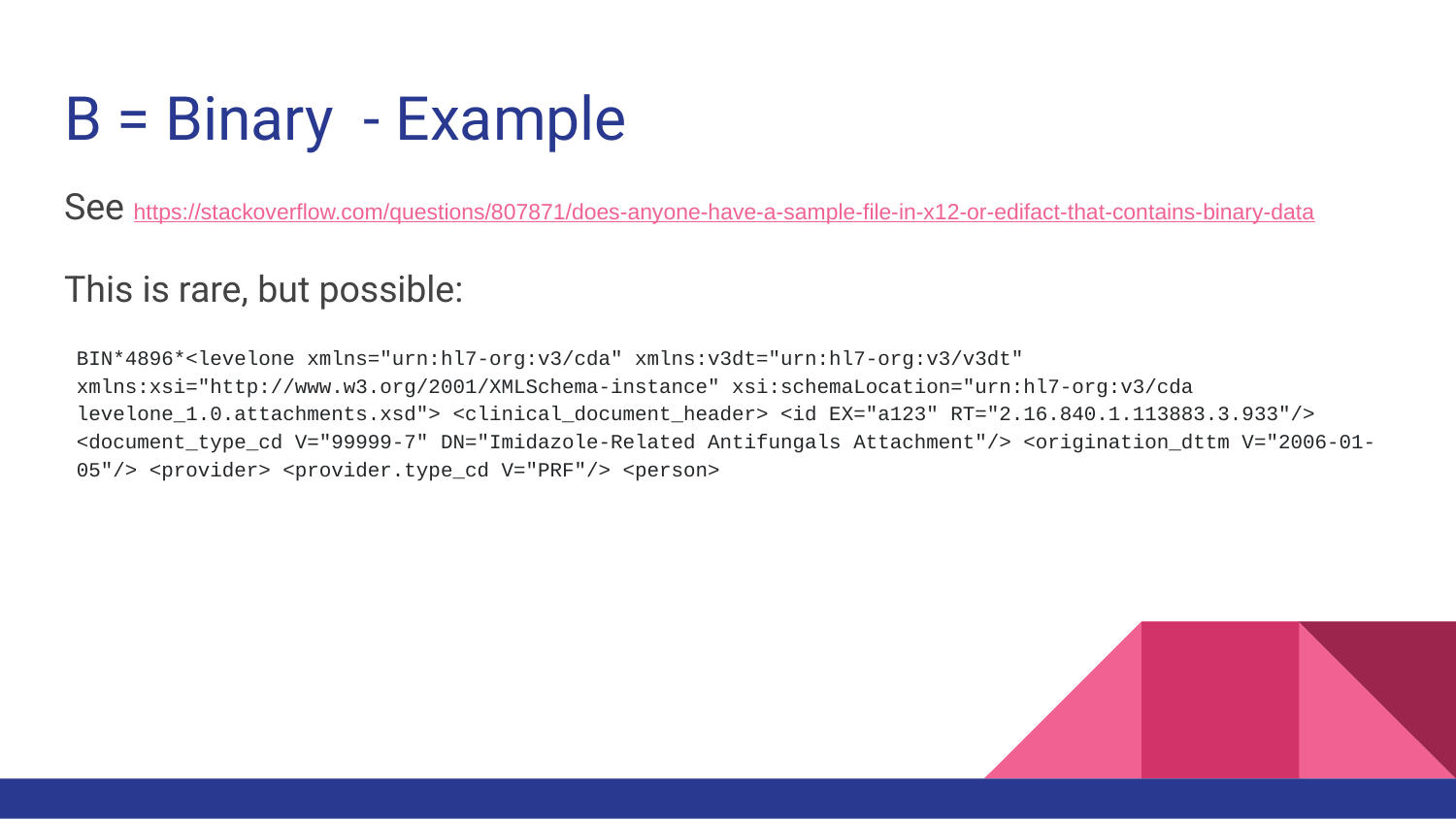

# B = Binary  - Example

See https://stackoverflow.com/questions/807871/does-anyone-have-a-sample-file-in-x12-or-edifact-that-contains-binary-data
This is rare, but possible:
BIN*4896*<levelone xmlns="urn:hl7-org:v3/cda" xmlns:v3dt="urn:hl7-org:v3/v3dt" xmlns:xsi="http://www.w3.org/2001/XMLSchema-instance" xsi:schemaLocation="urn:hl7-org:v3/cda levelone_1.0.attachments.xsd"> <clinical_document_header> <id EX="a123" RT="2.16.840.1.113883.3.933"/> <document_type_cd V="99999-7" DN="Imidazole-Related Antifungals Attachment"/> <origination_dttm V="2006-01-05"/> <provider> <provider.type_cd V="PRF"/> <person>